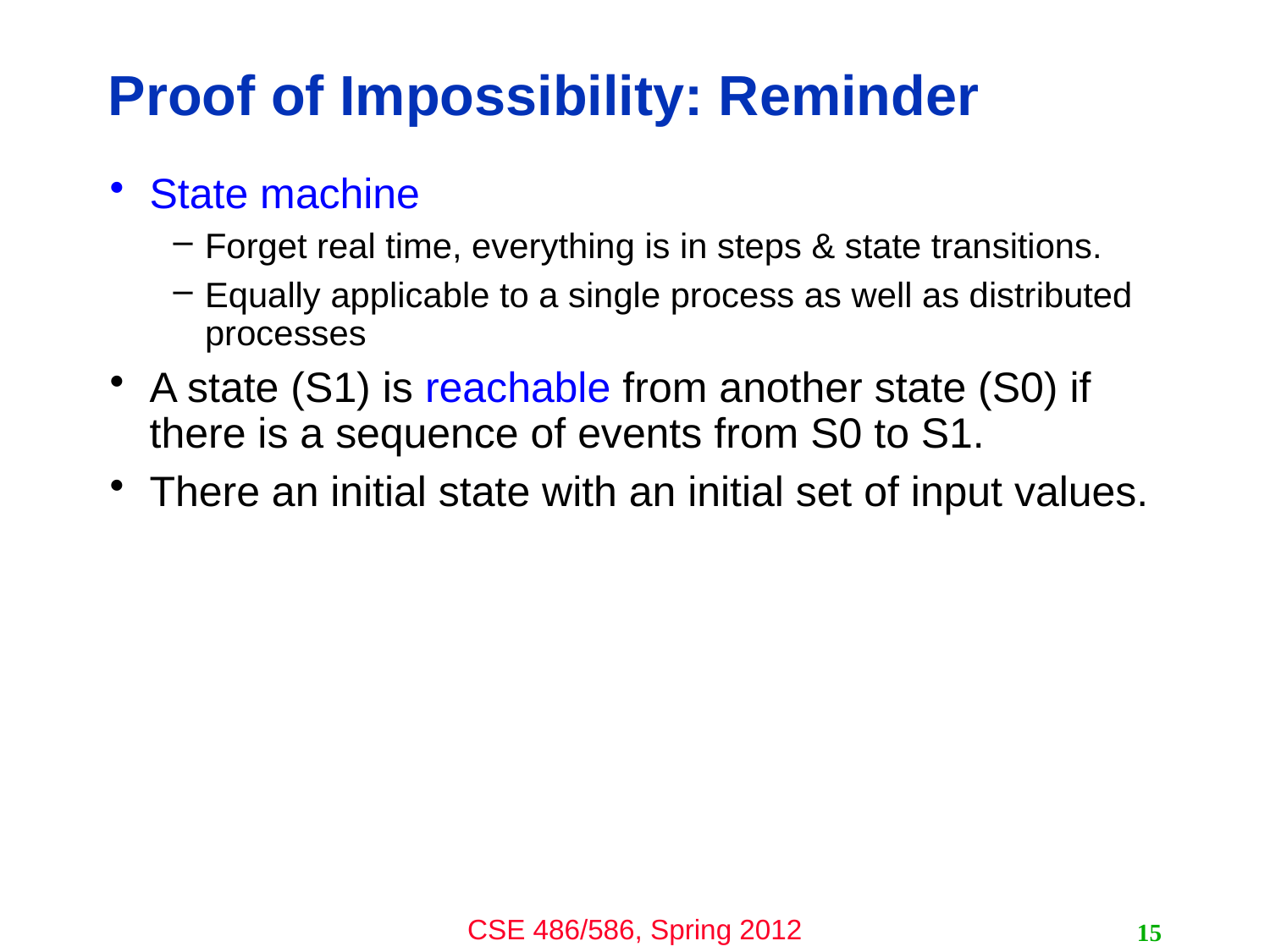

# Proof of Impossibility: Reminder
State machine
Forget real time, everything is in steps & state transitions.
Equally applicable to a single process as well as distributed processes
A state (S1) is reachable from another state (S0) if there is a sequence of events from S0 to S1.
There an initial state with an initial set of input values.
15